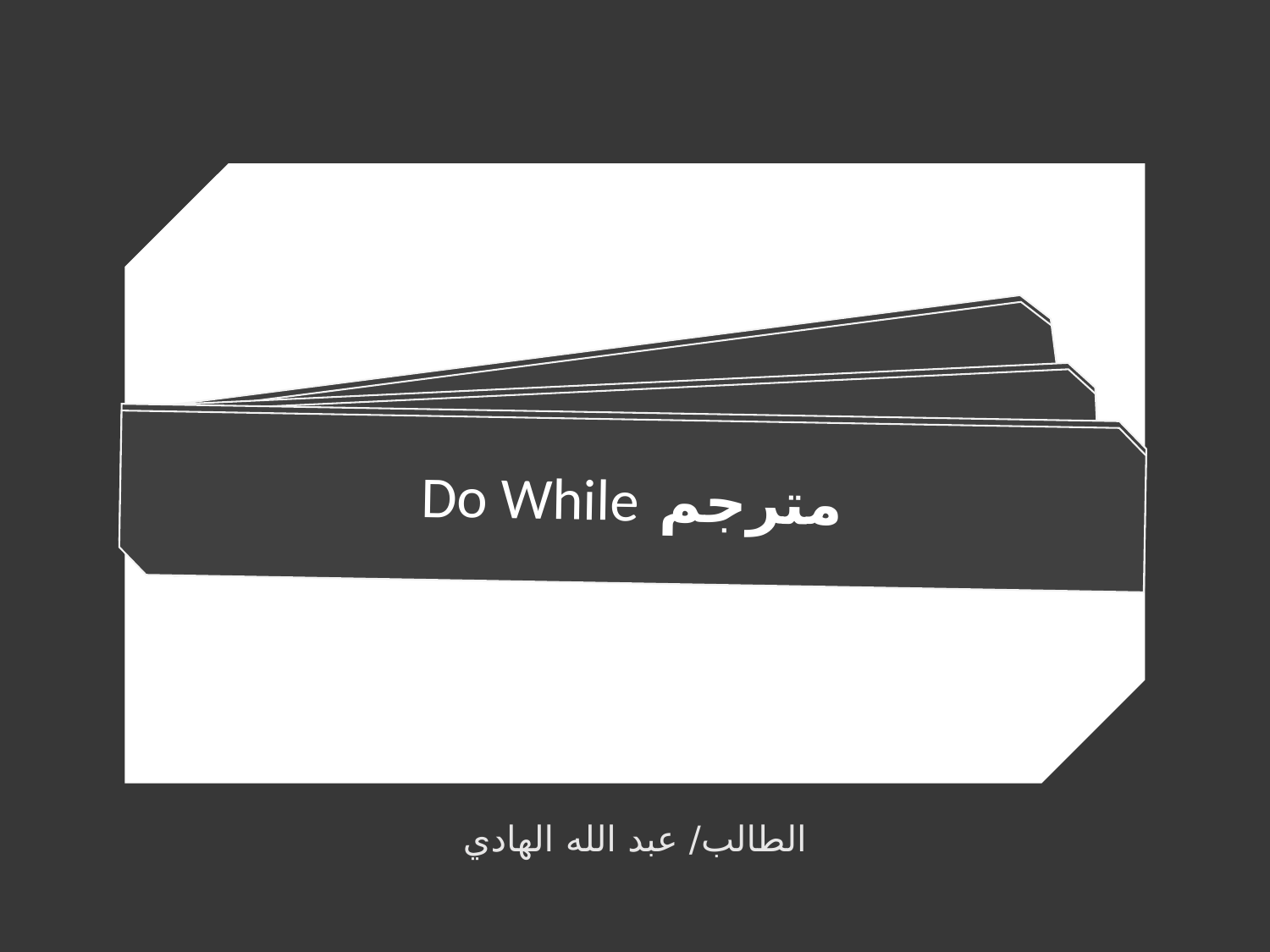

# مترجم Do While
الطالب/ عبد الله الهادي